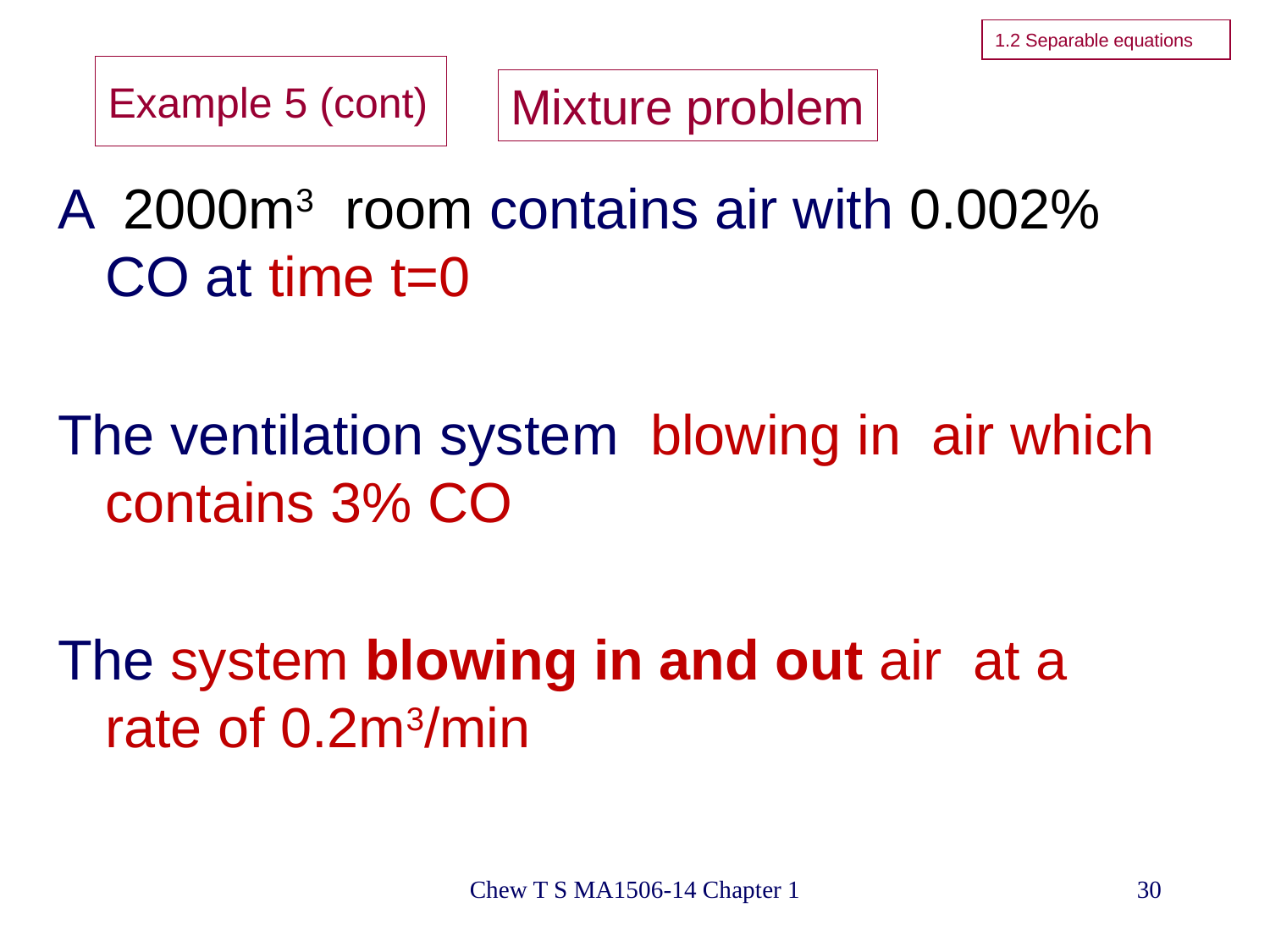

1.2 Separable equations
# Example 5 (cont)
Mixture problem
A  2000m3  room contains air with 0.002% CO at time t=0

The ventilation system  blowing in  air which contains 3% CO

The system blowing in and out air  at a rate of 0.2m3/min

Chew T S MA1506-14 Chapter 1
30